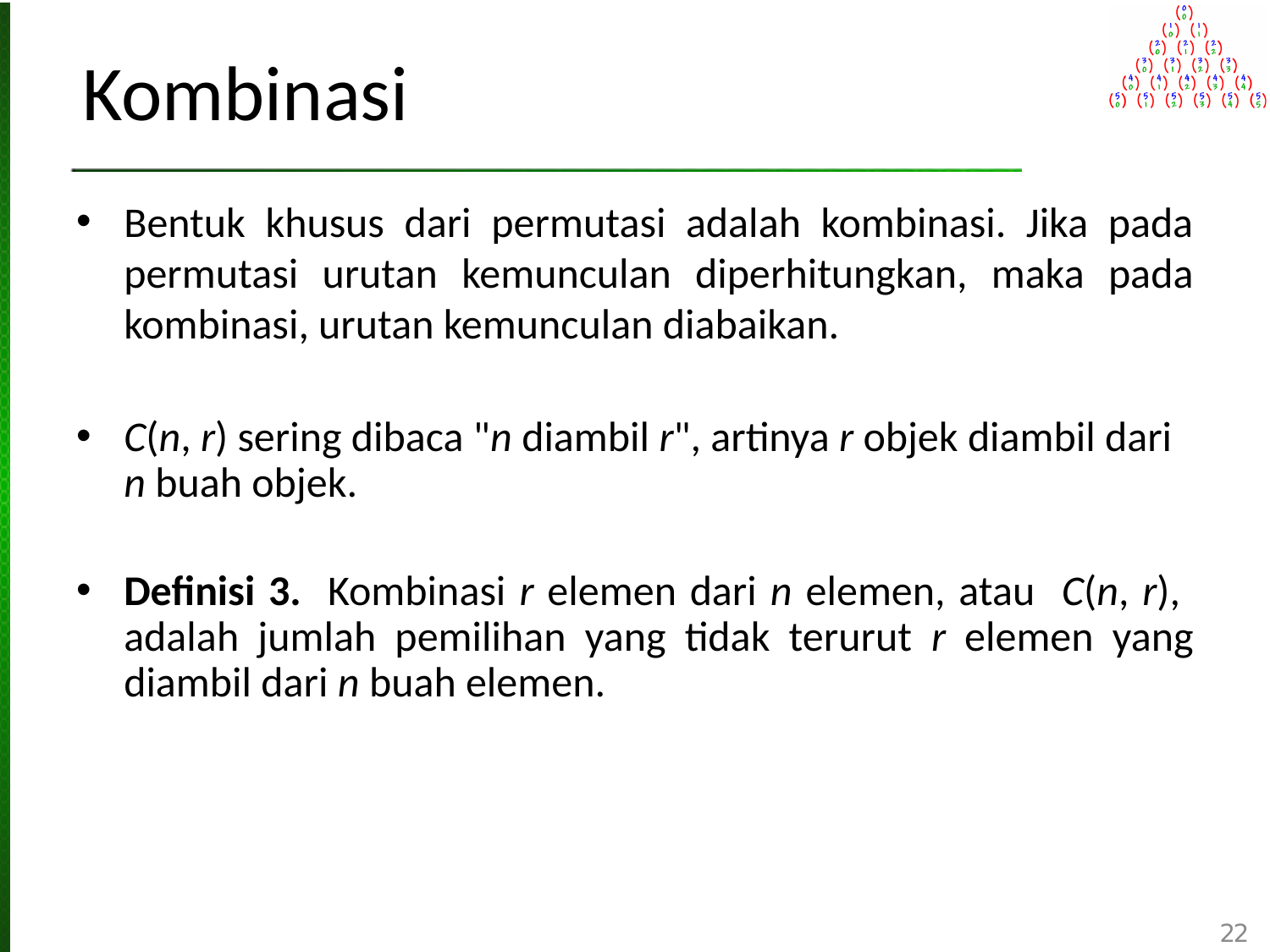

# Kombinasi
Bentuk khusus dari permutasi adalah kombinasi. Jika pada permutasi urutan kemunculan diperhitungkan, maka pada kombinasi, urutan kemunculan diabaikan.

C(n, r) sering dibaca "n diambil r", artinya r objek diambil dari n buah objek.

Definisi 3.  Kombinasi r elemen dari n elemen, atau  C(n, r),  adalah jumlah pemilihan yang tidak terurut r elemen yang diambil dari n buah elemen.

22